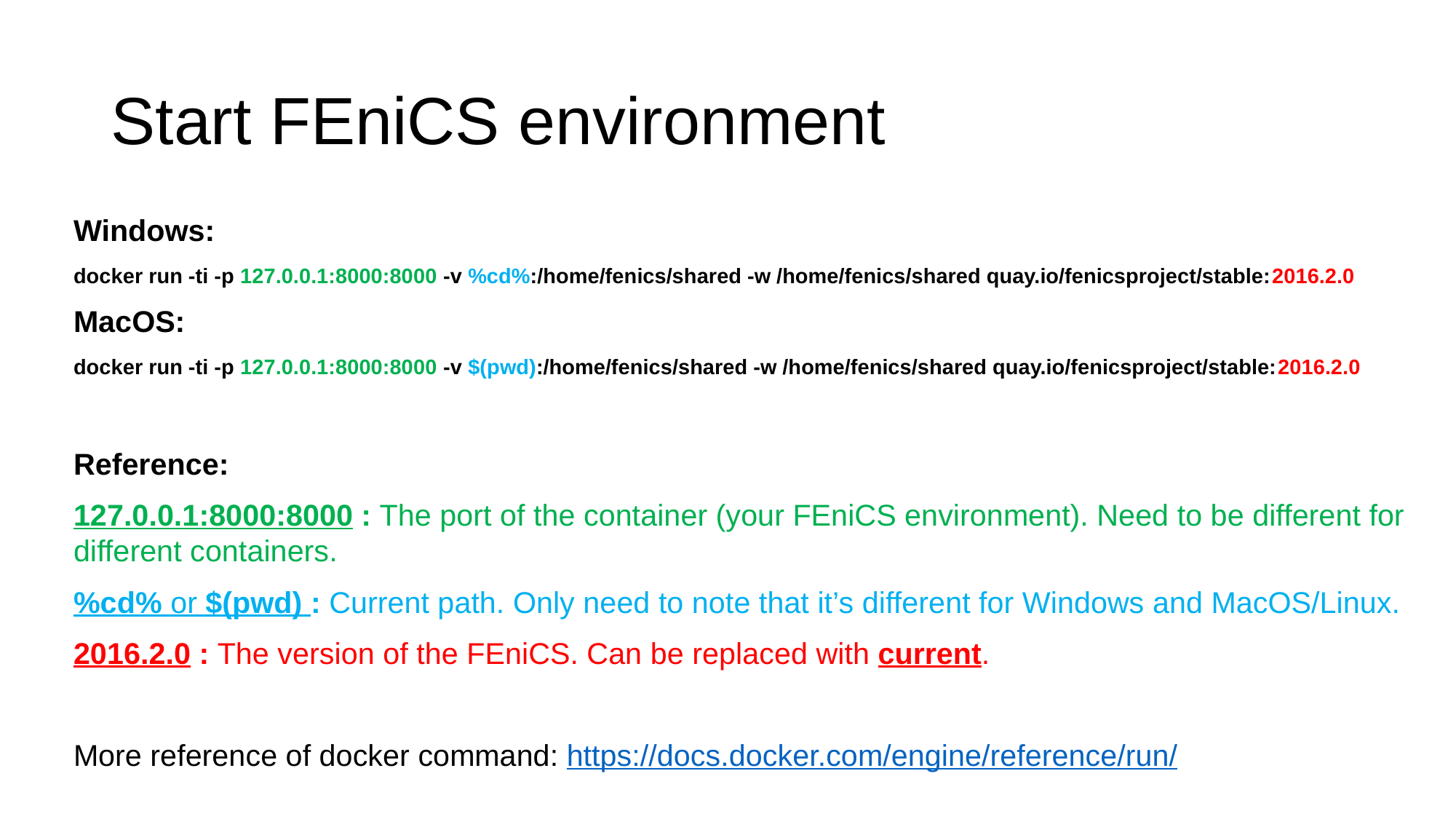

# Start FEniCS environment
Windows:
docker run -ti -p 127.0.0.1:8000:8000 -v %cd%:/home/fenics/shared -w /home/fenics/shared quay.io/fenicsproject/stable:2016.2.0
MacOS:
docker run -ti -p 127.0.0.1:8000:8000 -v $(pwd):/home/fenics/shared -w /home/fenics/shared quay.io/fenicsproject/stable:2016.2.0

Reference:
127.0.0.1:8000:8000 : The port of the container (your FEniCS environment). Need to be different for different containers.
%cd% or $(pwd) : Current path. Only need to note that it’s different for Windows and MacOS/Linux.
2016.2.0 : The version of the FEniCS. Can be replaced with current.

More reference of docker command: https://docs.docker.com/engine/reference/run/